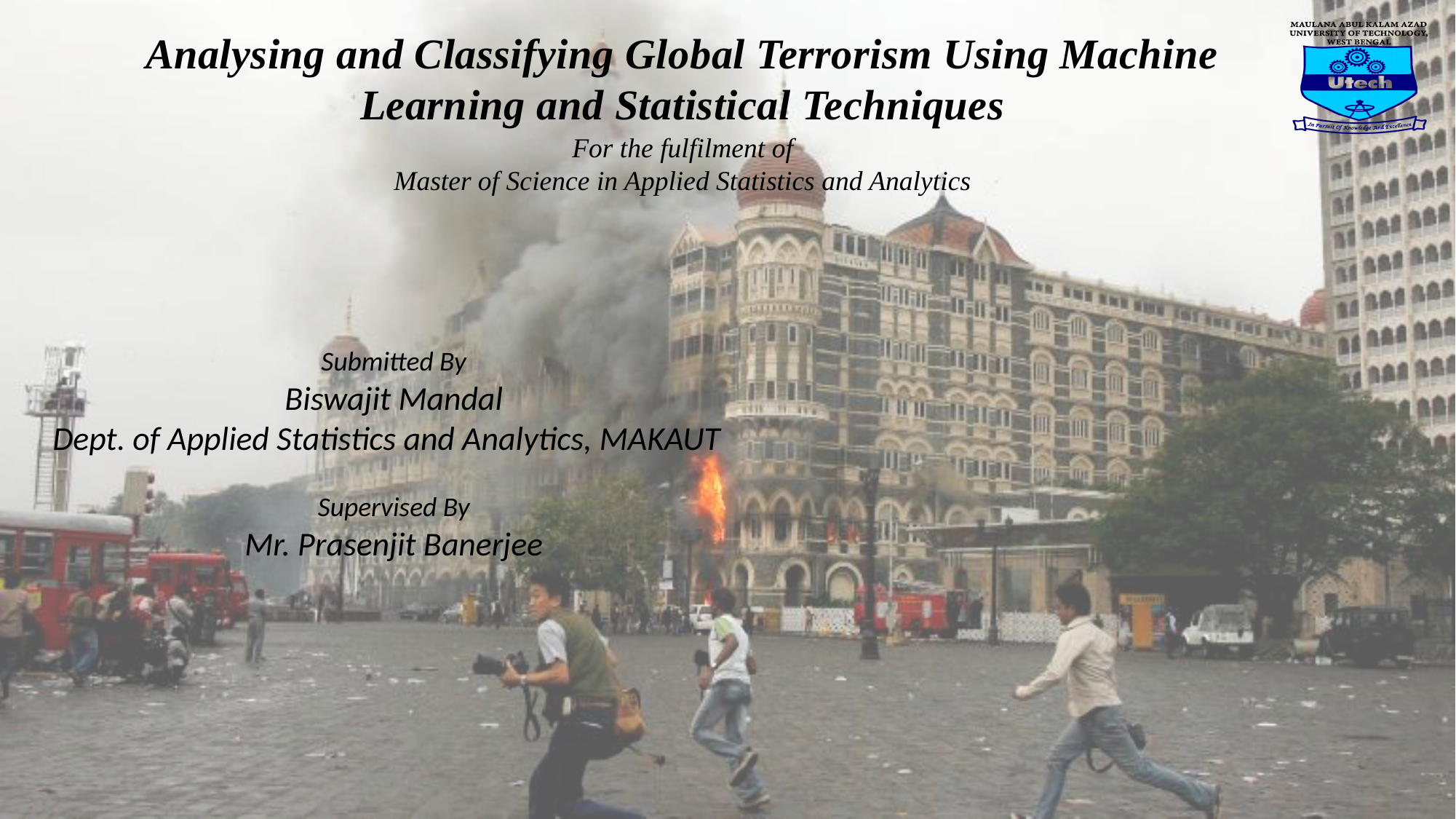

Analysing and Classifying Global Terrorism Using Machine Learning and Statistical Techniques
For the fulfilment of
Master of Science in Applied Statistics and Analytics
Submitted By
Biswajit Mandal
Dept. of Applied Statistics and Analytics, MAKAUT

Supervised By
Mr. Prasenjit Banerjee